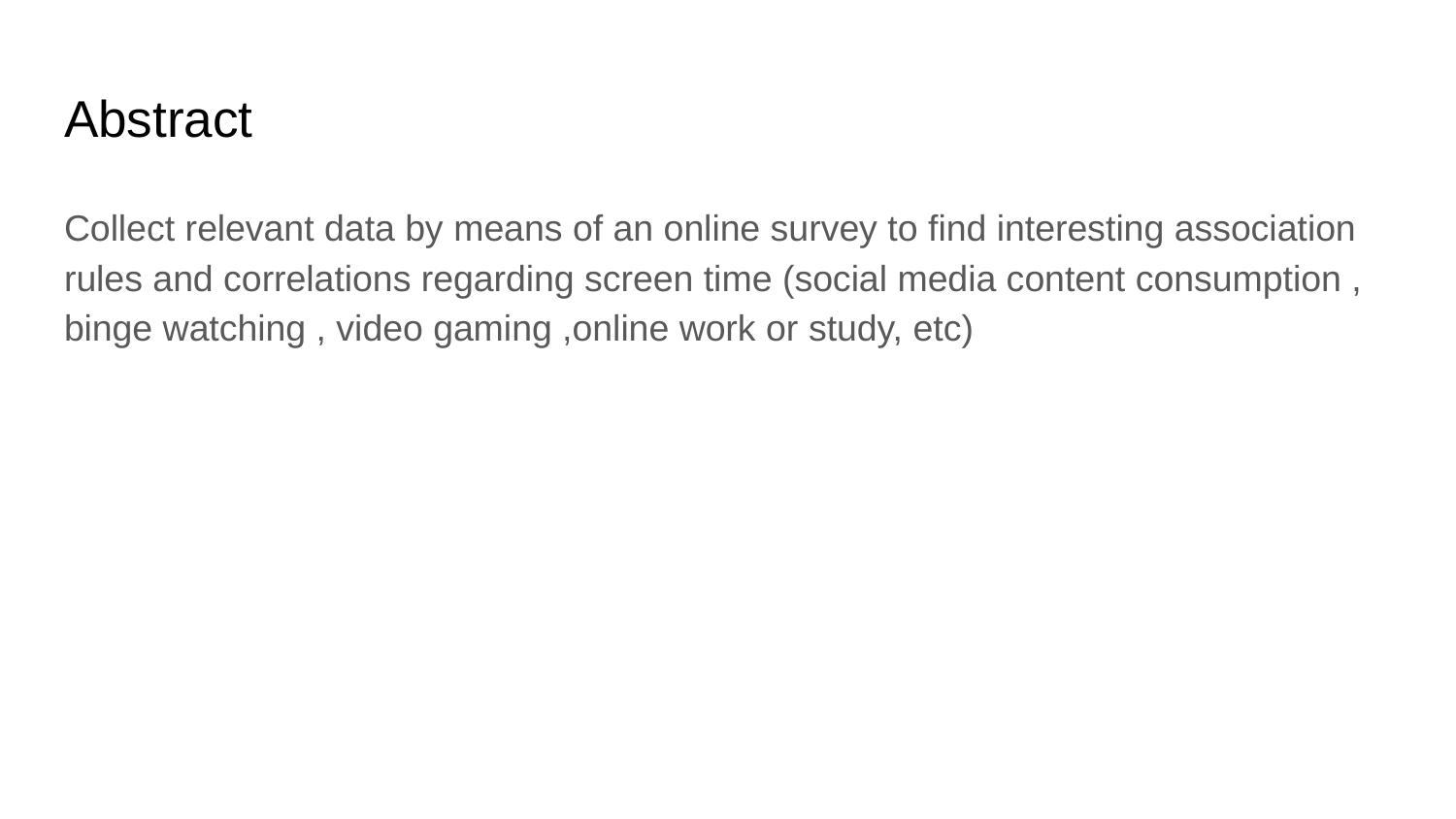

# Abstract
Collect relevant data by means of an online survey to find interesting association rules and correlations regarding screen time (social media content consumption , binge watching , video gaming ,online work or study, etc)